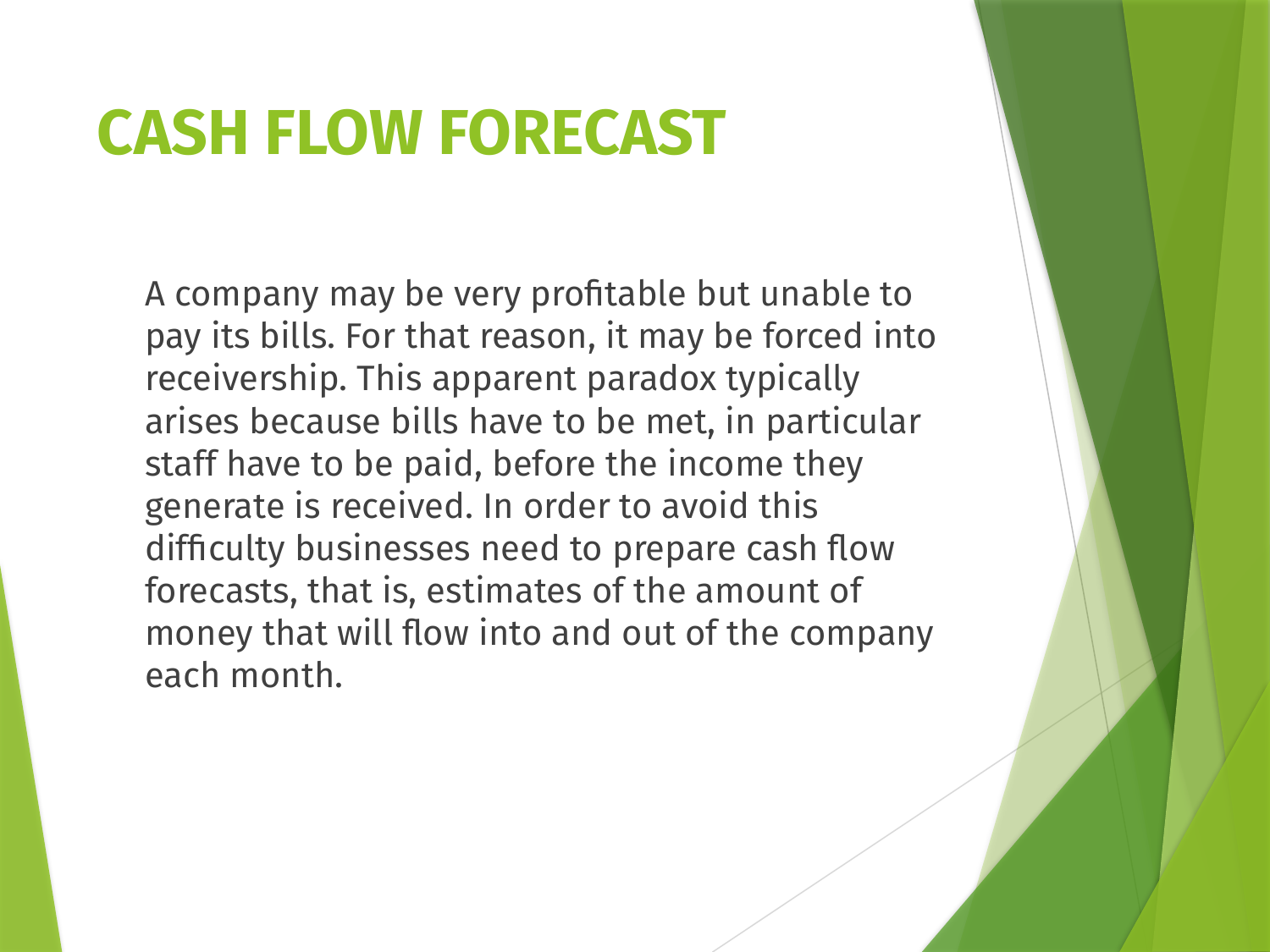

# CASH FLOW FORECAST
	A company may be very profitable but unable to pay its bills. For that reason, it may be forced into receivership. This apparent paradox typically arises because bills have to be met, in particular staff have to be paid, before the income they generate is received. In order to avoid this difficulty businesses need to prepare cash flow forecasts, that is, estimates of the amount of money that will flow into and out of the company each month.